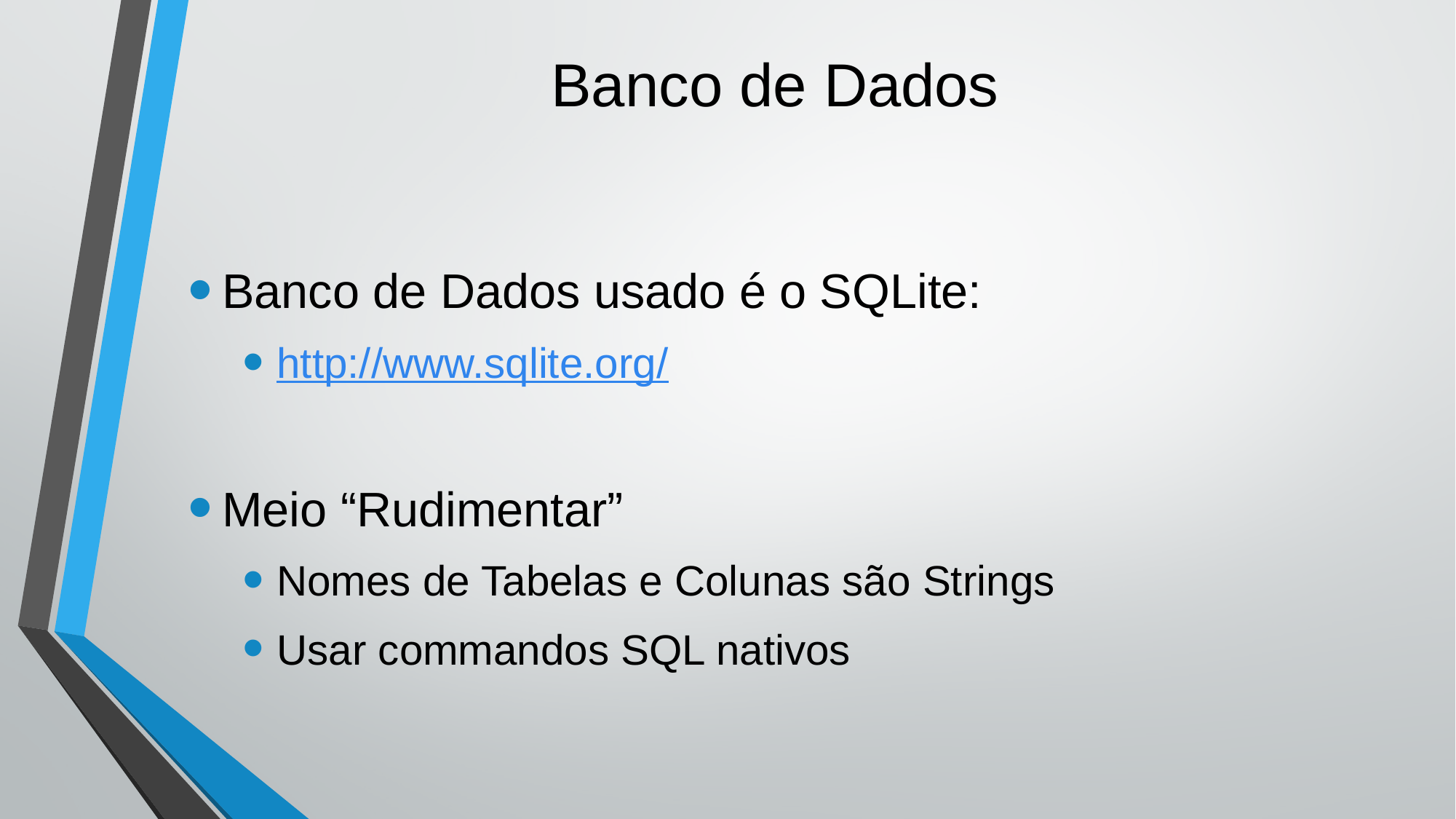

# Banco de Dados
Banco de Dados usado é o SQLite:
http://www.sqlite.org/

Meio “Rudimentar”
Nomes de Tabelas e Colunas são Strings
Usar commandos SQL nativos